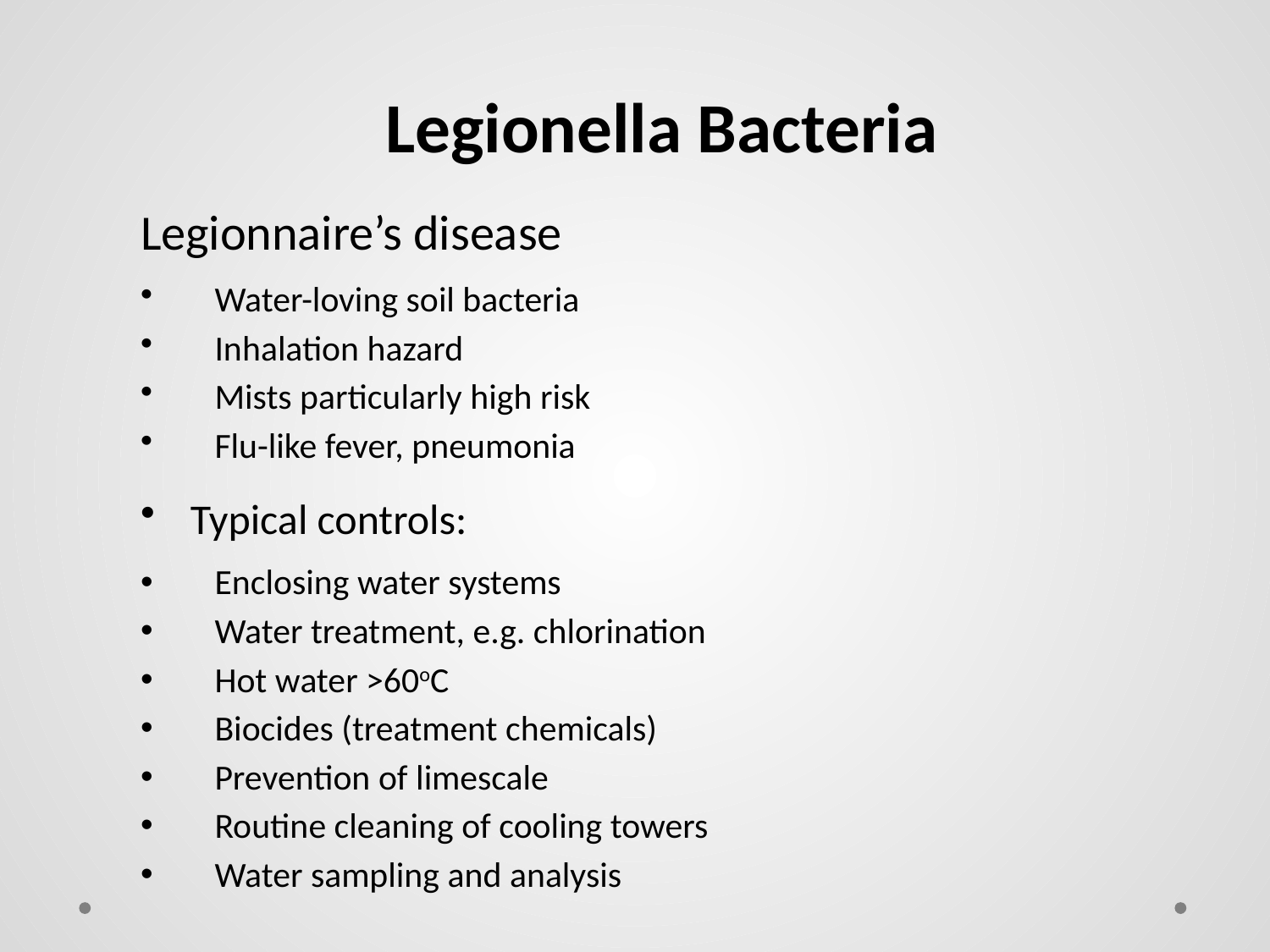

Legionella Bacteria
Legionnaire’s disease
Water-loving soil bacteria
Inhalation hazard
Mists particularly high risk
Flu-like fever, pneumonia
Typical controls:
Enclosing water systems
Water treatment, e.g. chlorination
Hot water >60oC
Biocides (treatment chemicals)
Prevention of limescale
Routine cleaning of cooling towers
Water sampling and analysis